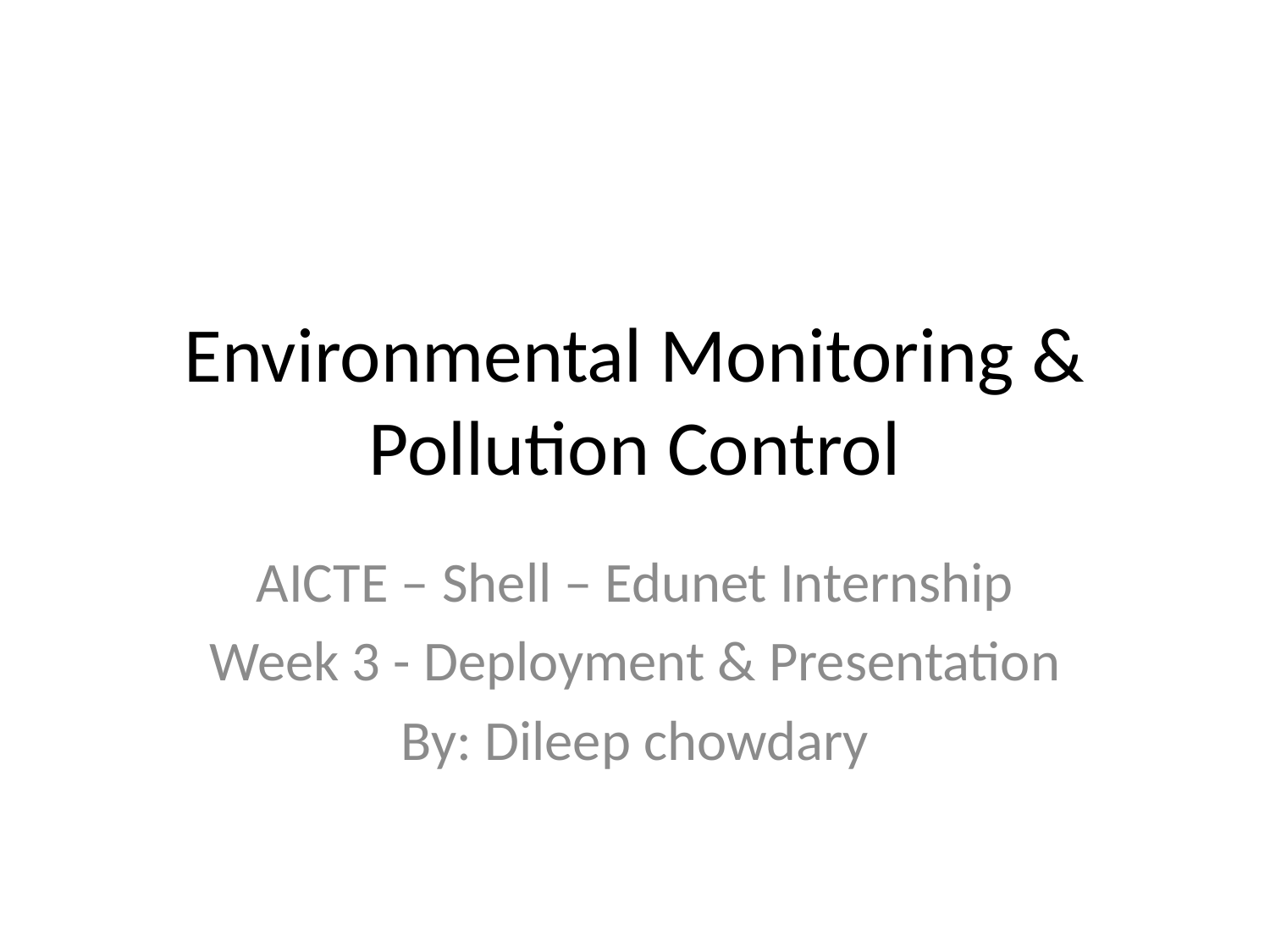

# Environmental Monitoring & Pollution Control
AICTE – Shell – Edunet Internship
Week 3 - Deployment & Presentation
By: Dileep chowdary